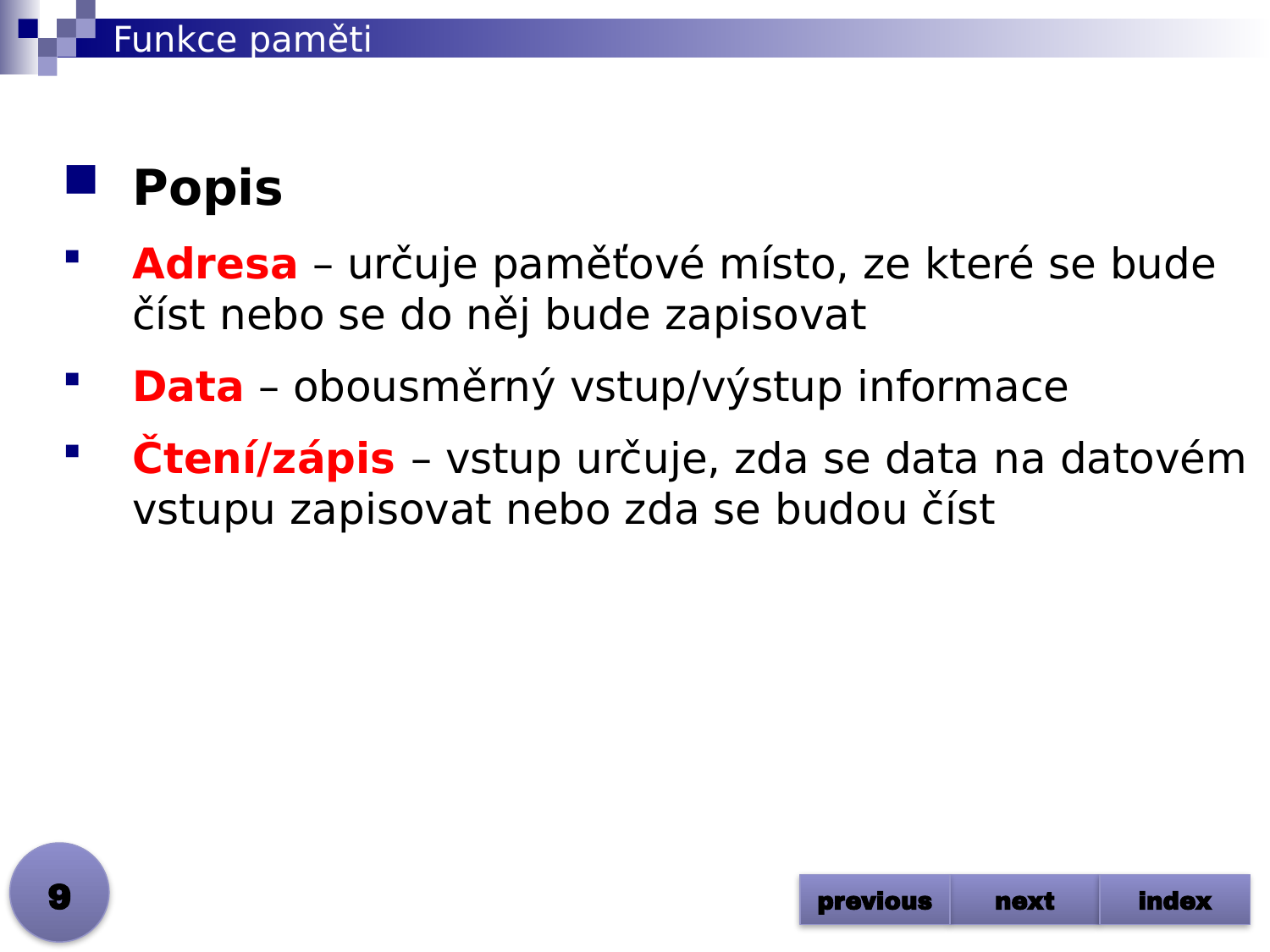

# Funkce paměti
Popis
Adresa – určuje paměťové místo, ze které se bude číst nebo se do něj bude zapisovat
Data – obousměrný vstup/výstup informace
Čtení/zápis – vstup určuje, zda se data na datovém vstupu zapisovat nebo zda se budou číst

9
previous
next
index